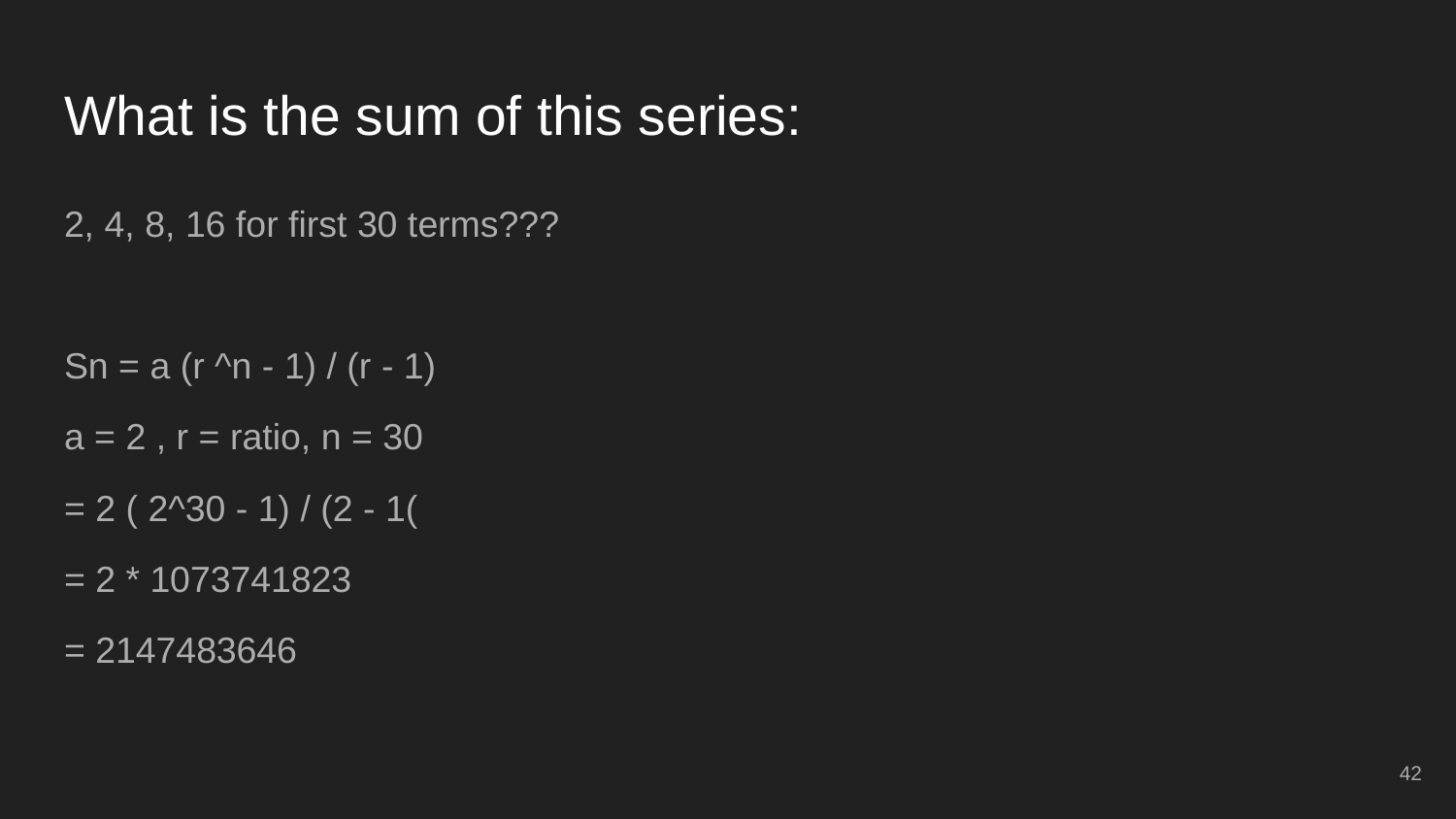

# What is the sum of this series:
2, 4, 8, 16 for first 30 terms???

Sn = a (r ^n - 1) / (r - 1)
a = 2 , r = ratio, n = 30
= 2 ( 2^30 - 1) / (2 - 1(
= 2 * 1073741823
= 2147483646

42